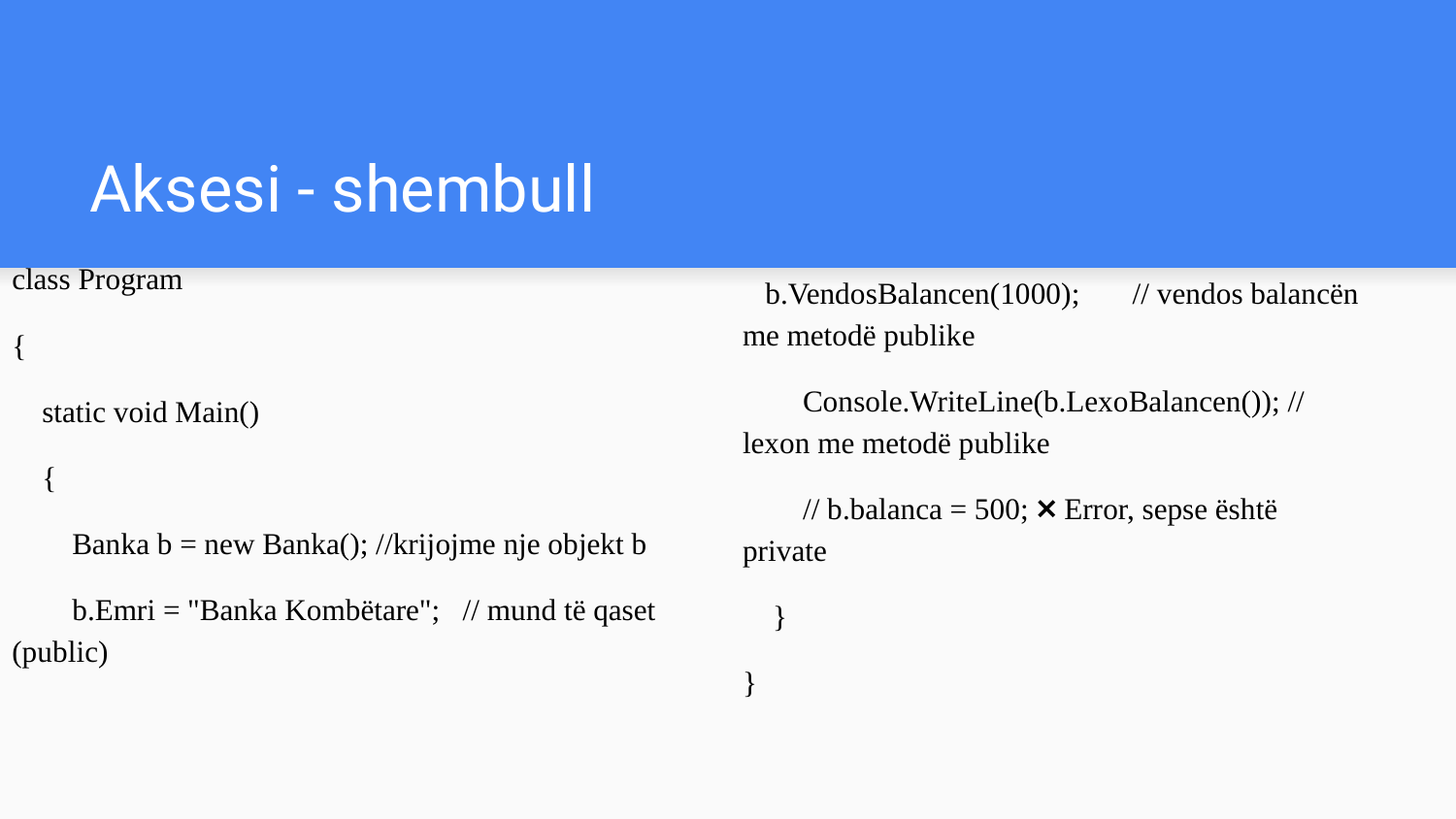

# Aksesi - shembull
class Program
{
    static void Main()
    {
        Banka b = new Banka(); //krijojme nje objekt b
        b.Emri = "Banka Kombëtare";   // mund të qaset (public)

   b.VendosBalancen(1000);       // vendos balancën me metodë publike
        Console.WriteLine(b.LexoBalancen()); // lexon me metodë publike
        // b.balanca = 500; ❌ Error, sepse është private
    }
}